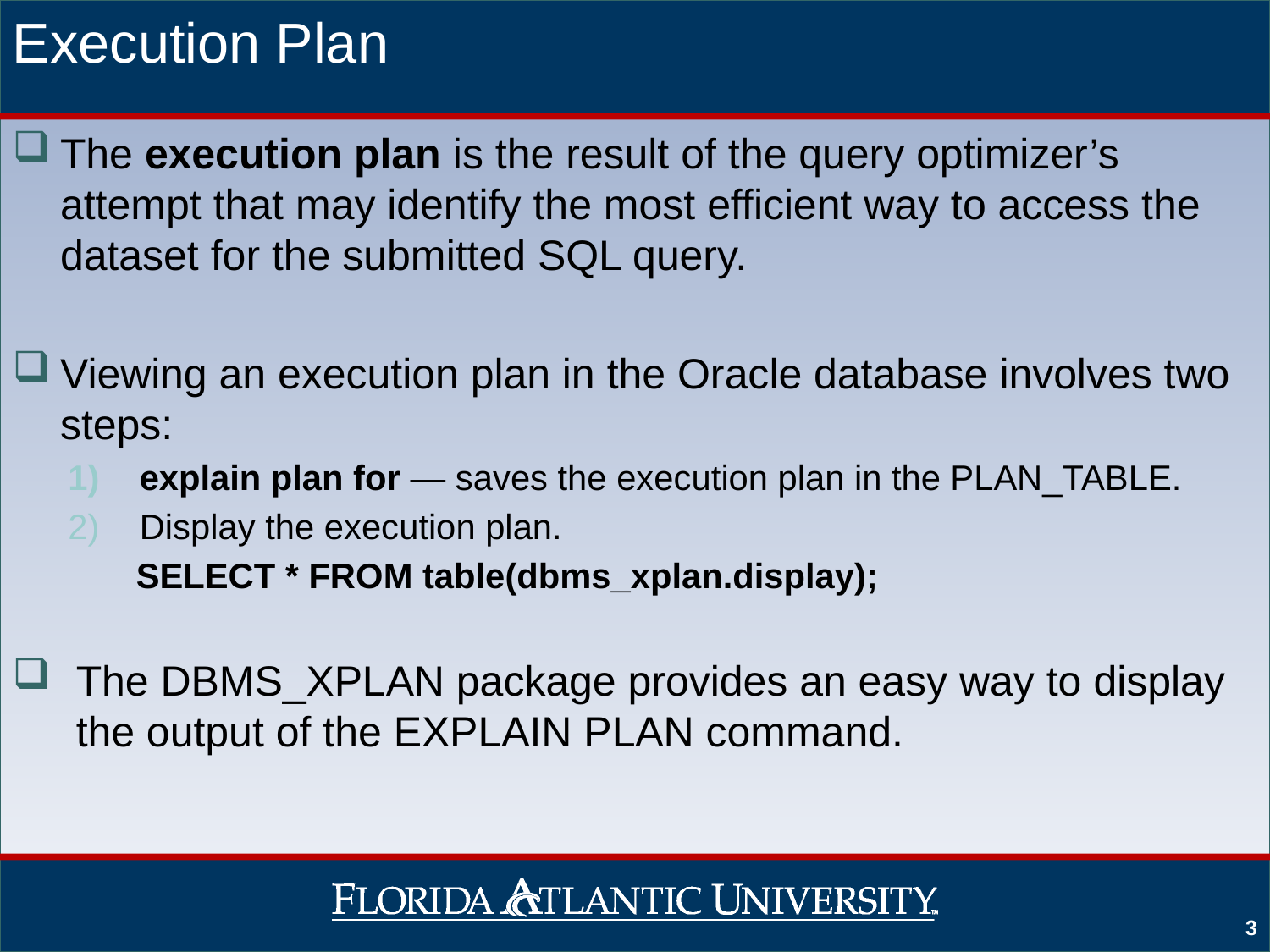

# Execution Plan
The execution plan is the result of the query optimizer’s attempt that may identify the most efficient way to access the dataset for the submitted SQL query.

Viewing an execution plan in the Oracle database involves two steps:
explain plan for — saves the execution plan in the PLAN_TABLE.
Display the execution plan.
       SELECT * FROM table(dbms_xplan.display);

The DBMS_XPLAN package provides an easy way to display the output of the EXPLAIN PLAN command.

3